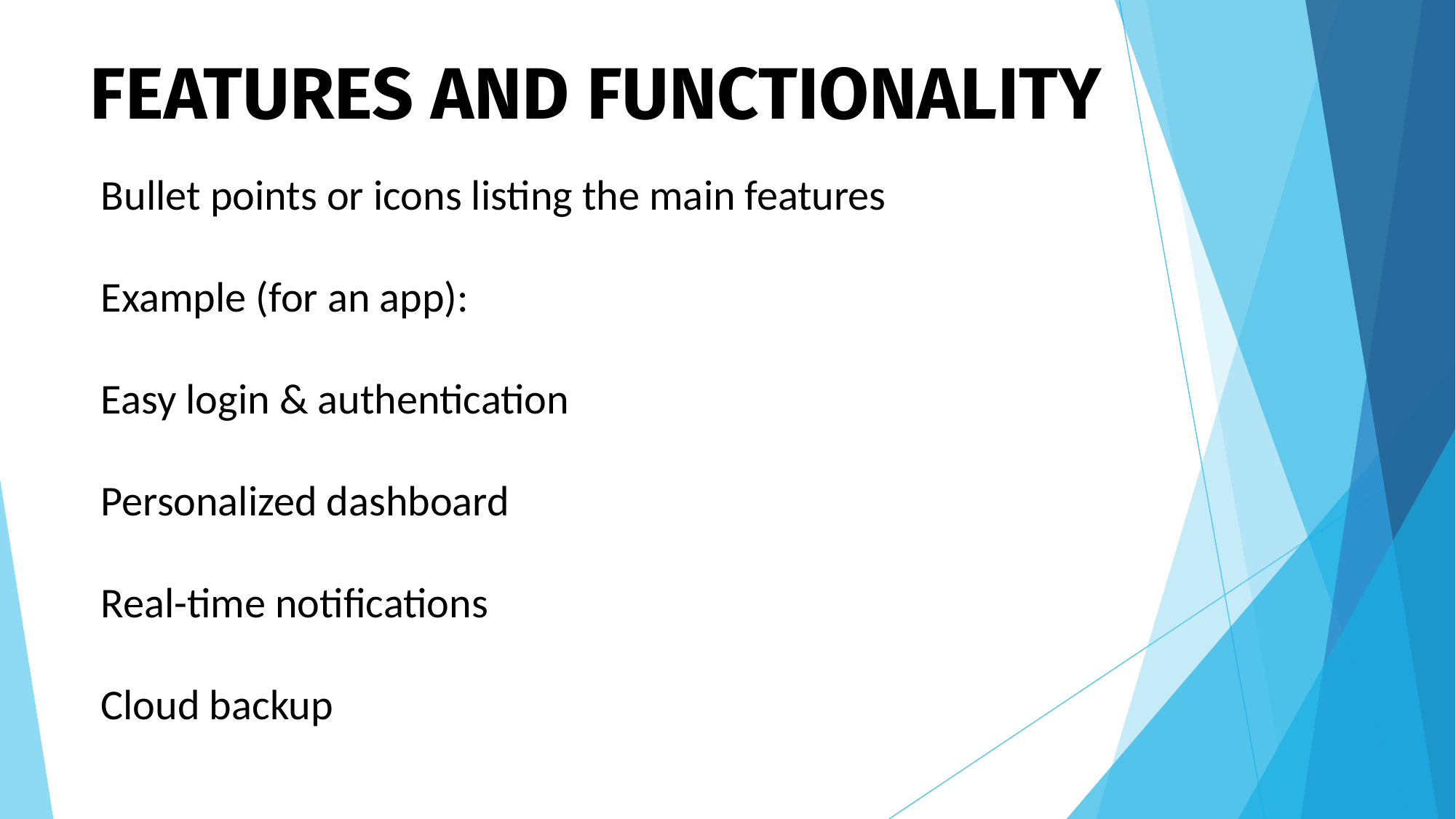

# FEATURES AND FUNCTIONALITY
Bullet points or icons listing the main features

Example (for an app):

Easy login & authentication

Personalized dashboard

Real-time notifications

Cloud backup